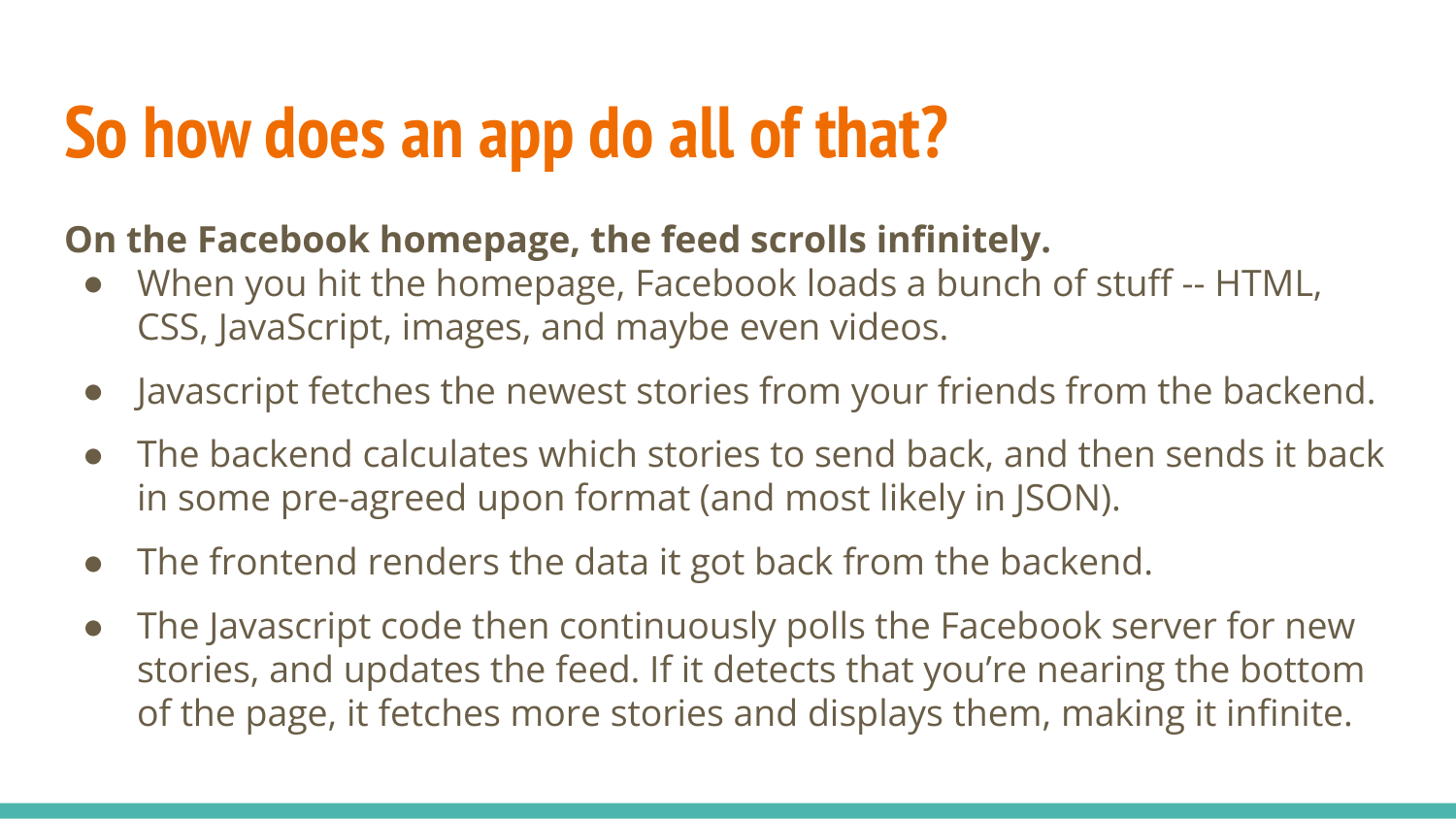

# So how does an app do all of that?

On the Facebook homepage, the feed scrolls infinitely.
When you hit the homepage, Facebook loads a bunch of stuff -- HTML, CSS, JavaScript, images, and maybe even videos.
Javascript fetches the newest stories from your friends from the backend.
The backend calculates which stories to send back, and then sends it back in some pre-agreed upon format (and most likely in JSON).
The frontend renders the data it got back from the backend.
The Javascript code then continuously polls the Facebook server for new stories, and updates the feed. If it detects that you’re nearing the bottom of the page, it fetches more stories and displays them, making it infinite.